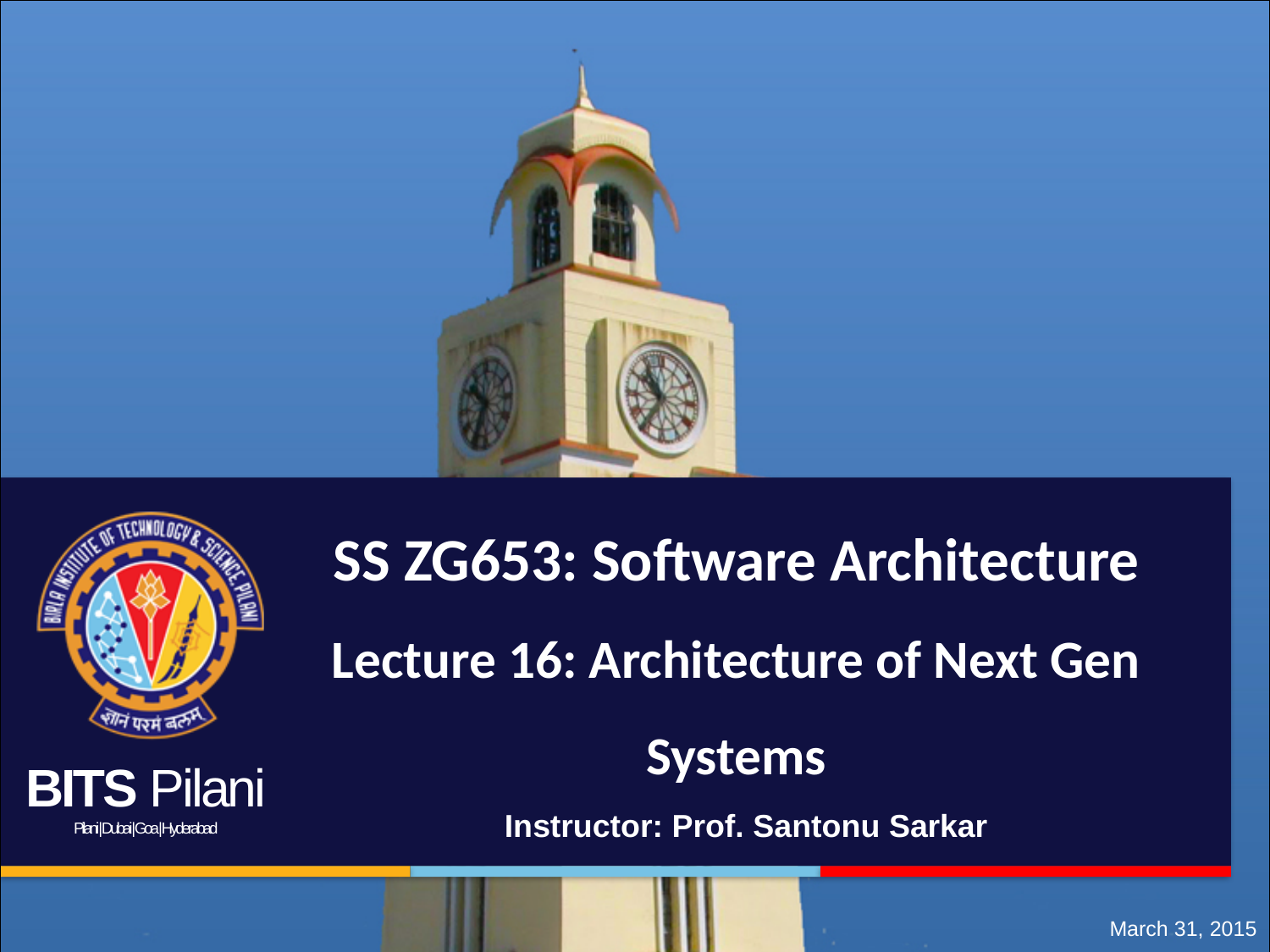

# SS ZG653: Software Architecture Lecture 16: Architecture of Next Gen Systems
Instructor: Prof. Santonu Sarkar
March 31, 2015